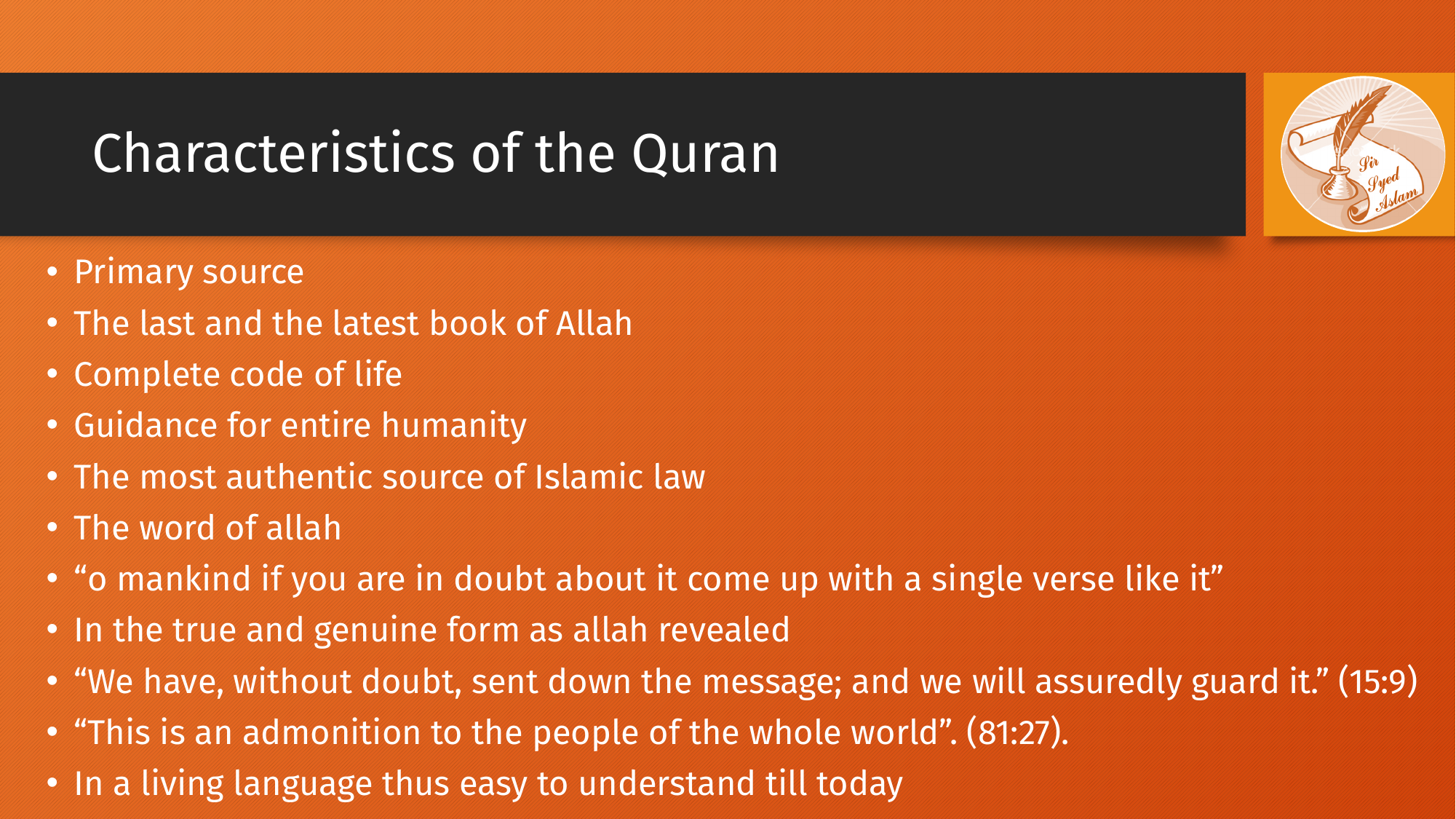

# Characteristics of the Quran
Primary source
The last and the latest book of Allah
Complete code of life
Guidance for entire humanity
The most authentic source of Islamic law
The word of allah
“o mankind if you are in doubt about it come up with a single verse like it”
In the true and genuine form as allah revealed
“We have, without doubt, sent down the message; and we will assuredly guard it.” (15:9)
“This is an admonition to the people of the whole world”. (81:27).
In a living language thus easy to understand till today